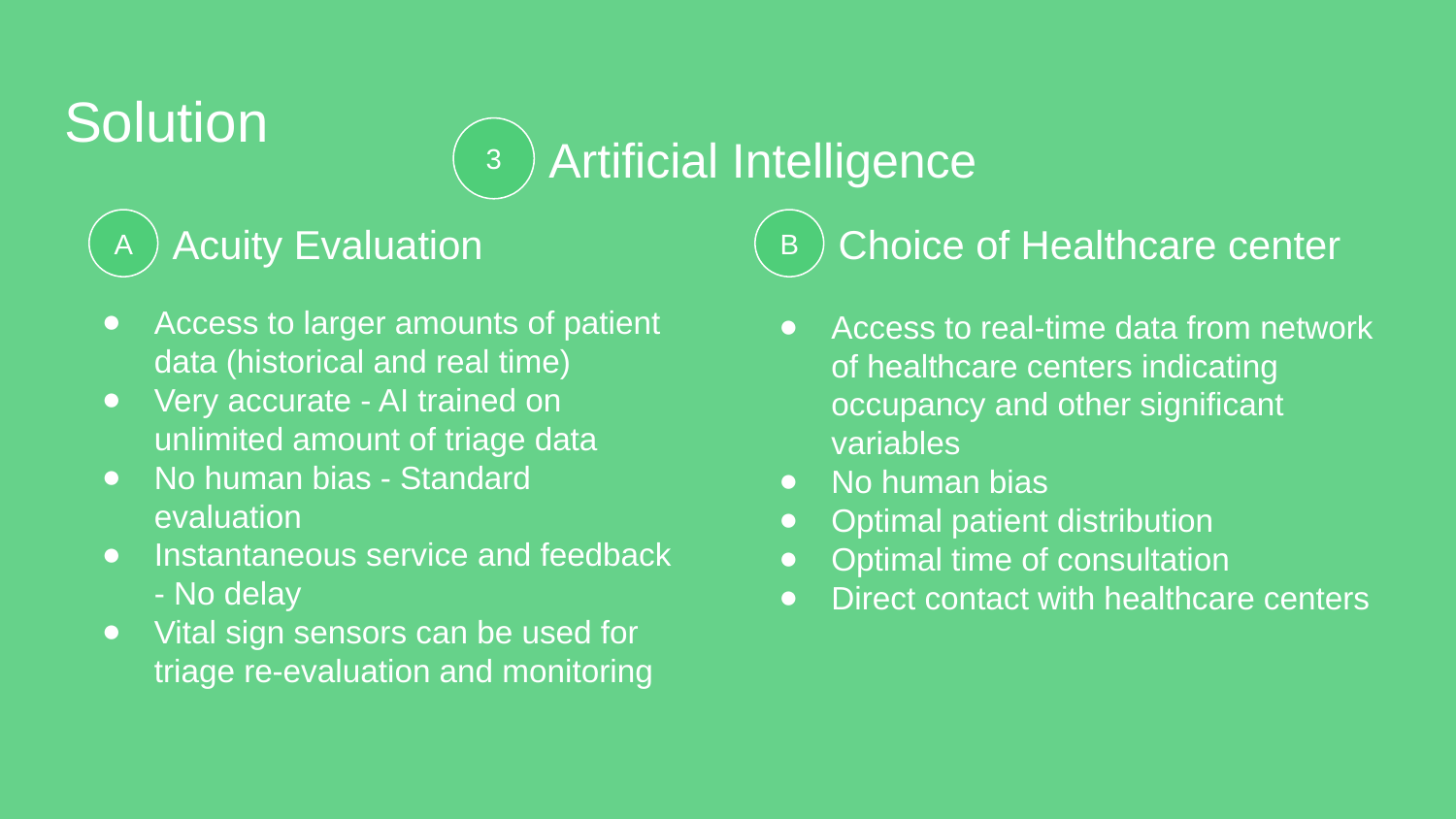

# Solution
3
Artificial Intelligence
A
Acuity Evaluation
B
Choice of Healthcare center
Access to larger amounts of patient data (historical and real time)
Very accurate - AI trained on unlimited amount of triage data
No human bias - Standard evaluation
Instantaneous service and feedback - No delay
Vital sign sensors can be used for triage re-evaluation and monitoring
Access to real-time data from network of healthcare centers indicating occupancy and other significant variables
No human bias
Optimal patient distribution
Optimal time of consultation
Direct contact with healthcare centers